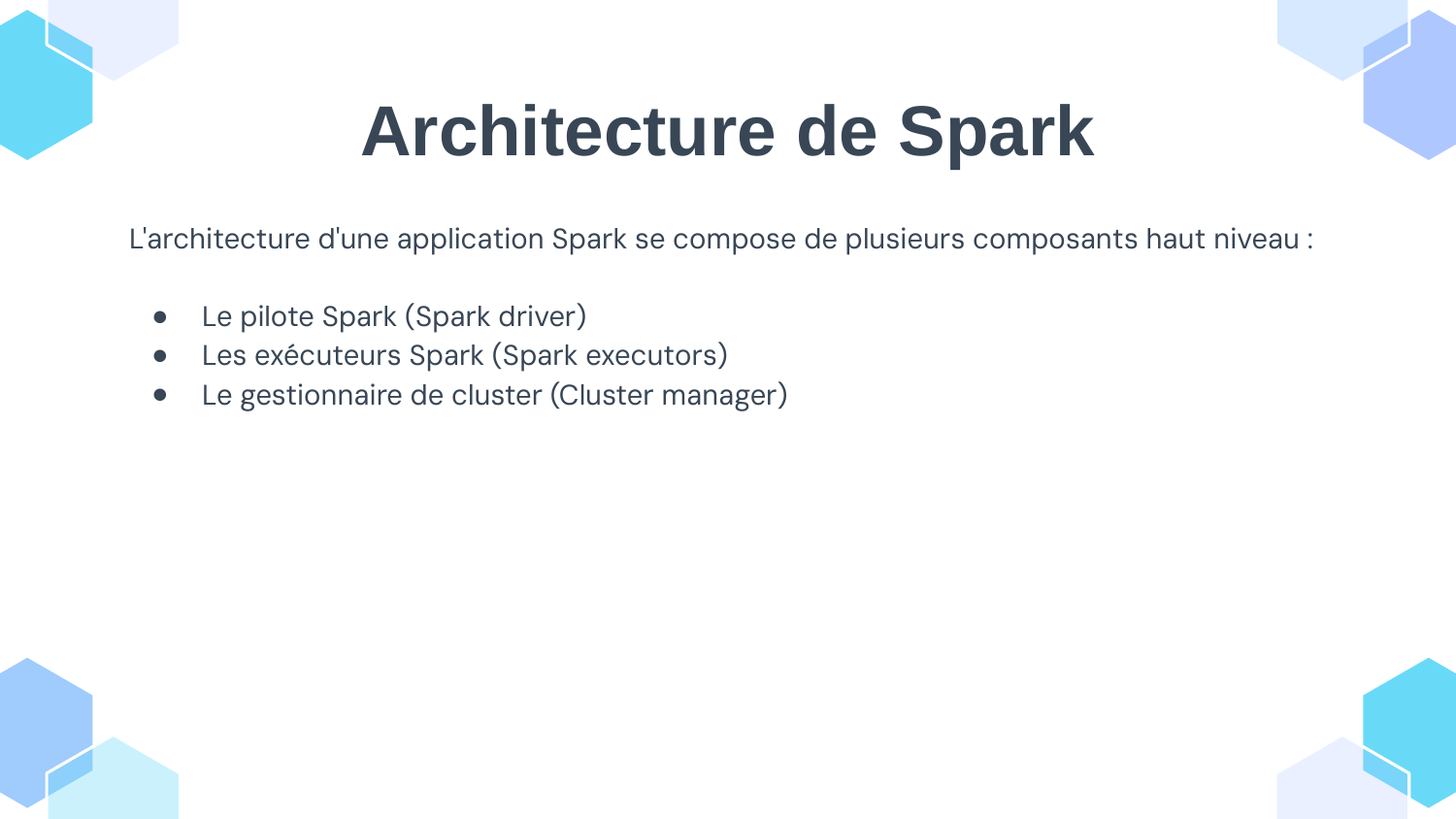

# Architecture de Spark
L'architecture d'une application Spark se compose de plusieurs composants haut niveau :

Le pilote Spark (Spark driver)
Les exécuteurs Spark (Spark executors)
Le gestionnaire de cluster (Cluster manager)